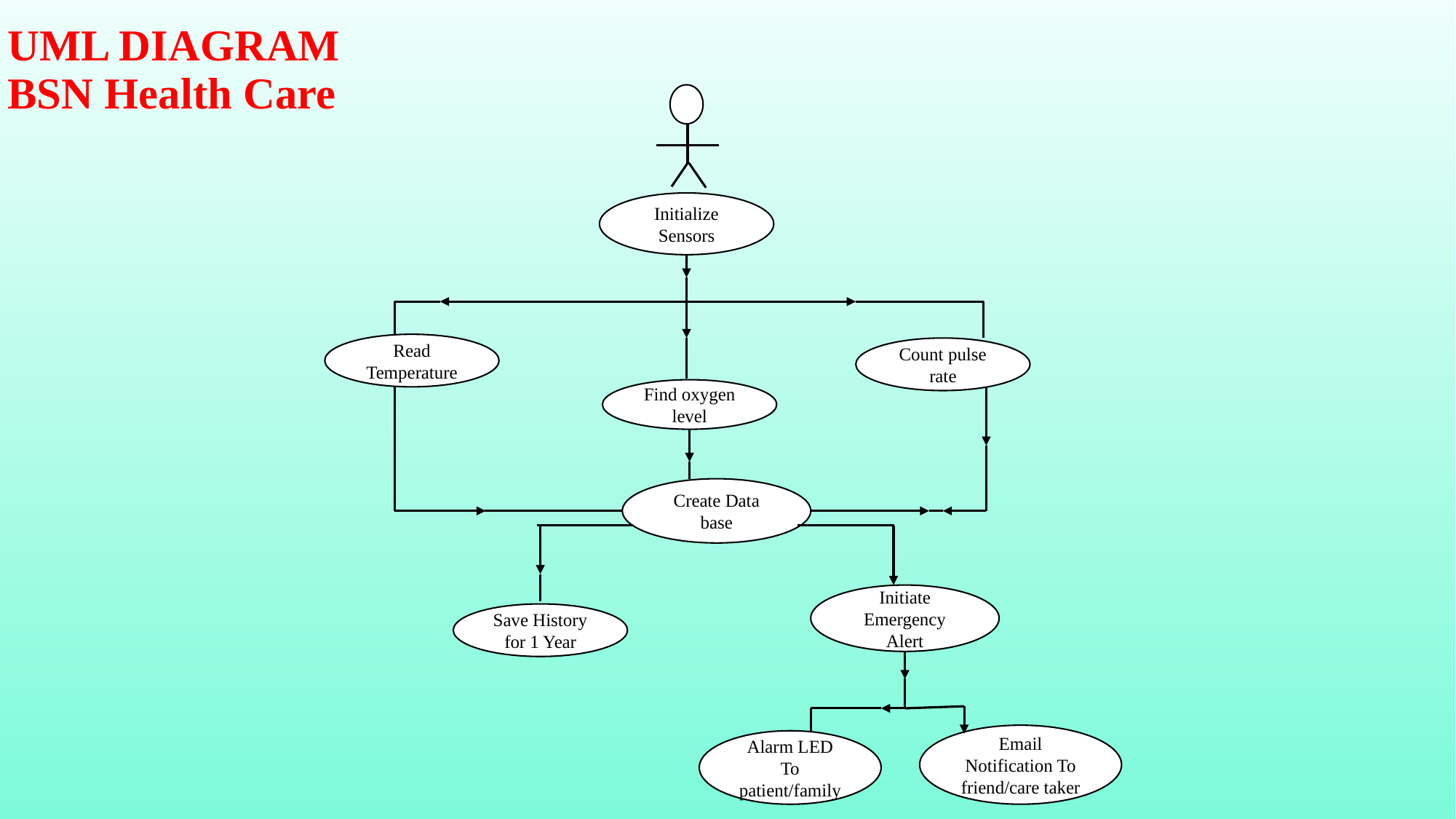

# UML DIAGRAM BSN Health Care

Initialize Sensors
Read Temperature
Count pulse rate
Find oxygen level
Create Data base
Initiate Emergency Alert
Save History for 1 Year
Email Notification To friend/care taker
Alarm LED To patient/family